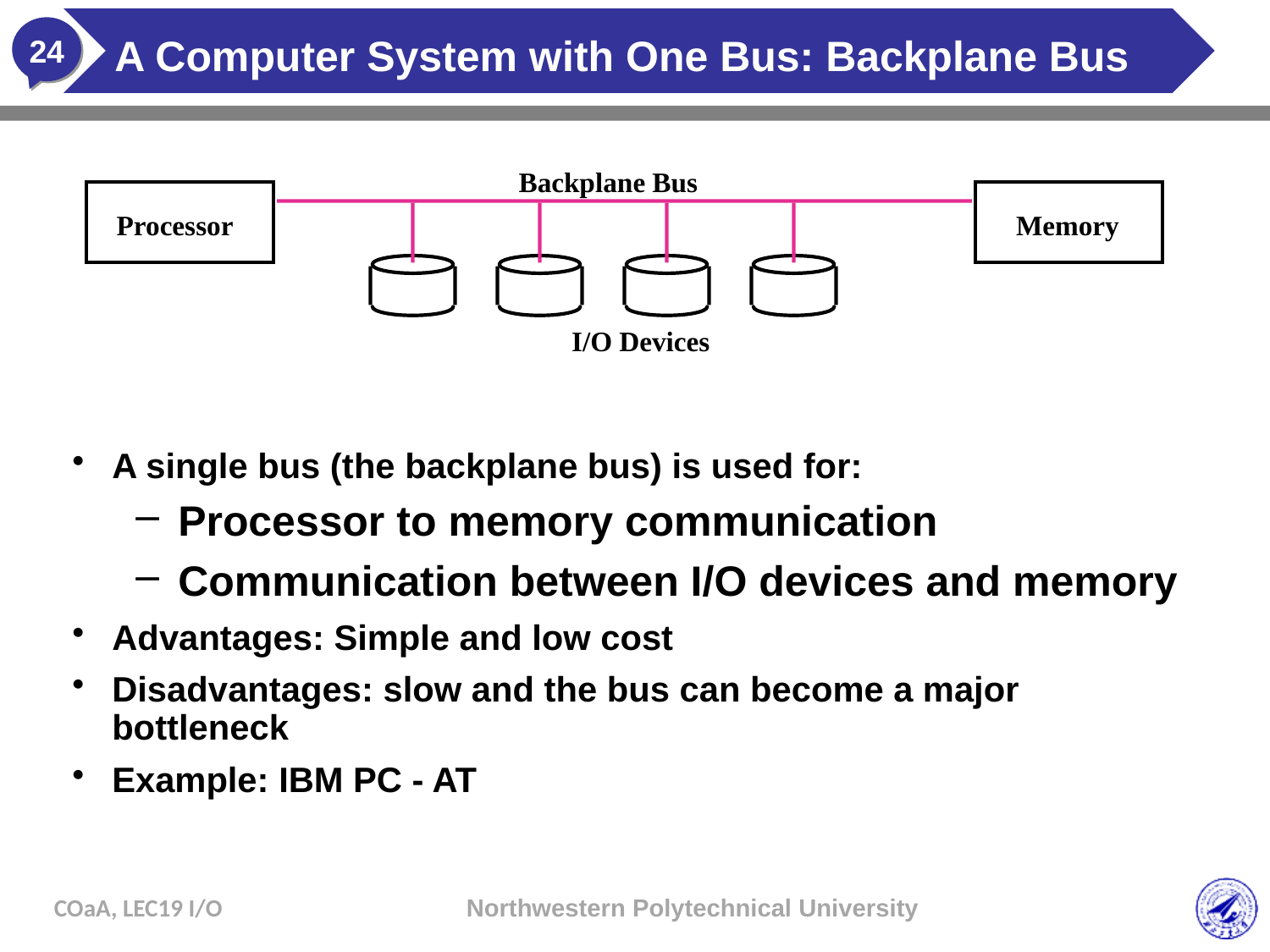

# A Computer System with One Bus: Backplane Bus
Backplane Bus

Processor

Memory

I/O Devices
A single bus (the backplane bus) is used for:
Processor to memory communication
Communication between I/O devices and memory
Advantages: Simple and low cost
Disadvantages: slow and the bus can become a major bottleneck
Example: IBM PC - AT
COaA, LEC19 I/O
Northwestern Polytechnical University